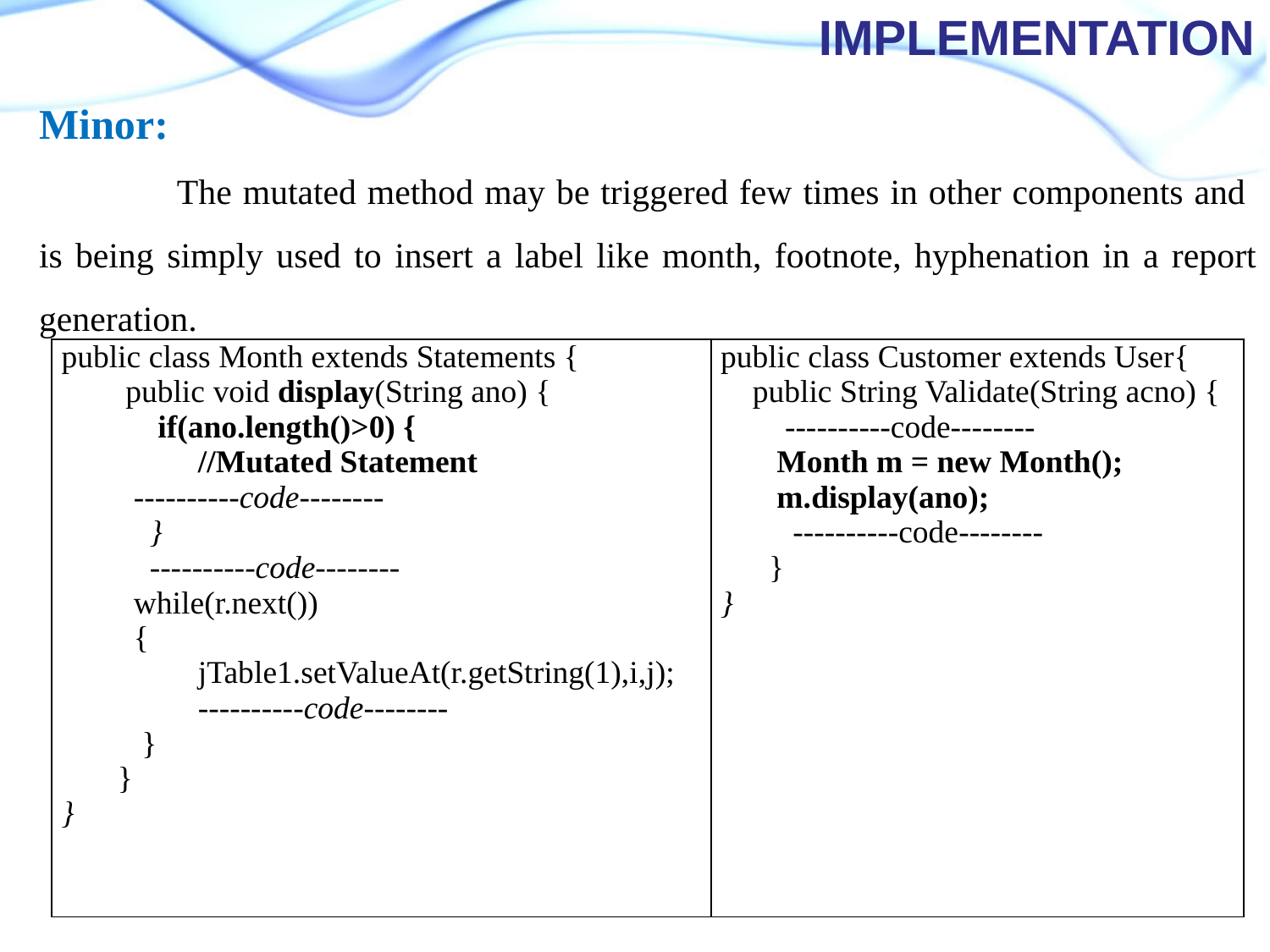

Implementation
Minor:
	 The mutated method may be triggered few times in other components and  is being simply used to insert a label like month, footnote, hyphenation in a report generation.
| public class Month extends Statements { public void display(String ano) { if(ano.length()>0) { //Mutated Statement ----------code-------- } ----------code-------- while(r.next()) { jTable1.setValueAt(r.getString(1),i,j); ----------code-------- } } } | public class Customer extends User{ public String Validate(String acno) { ----------code-------- Month m = new Month(); m.display(ano); ----------code-------- } } |
| --- | --- |